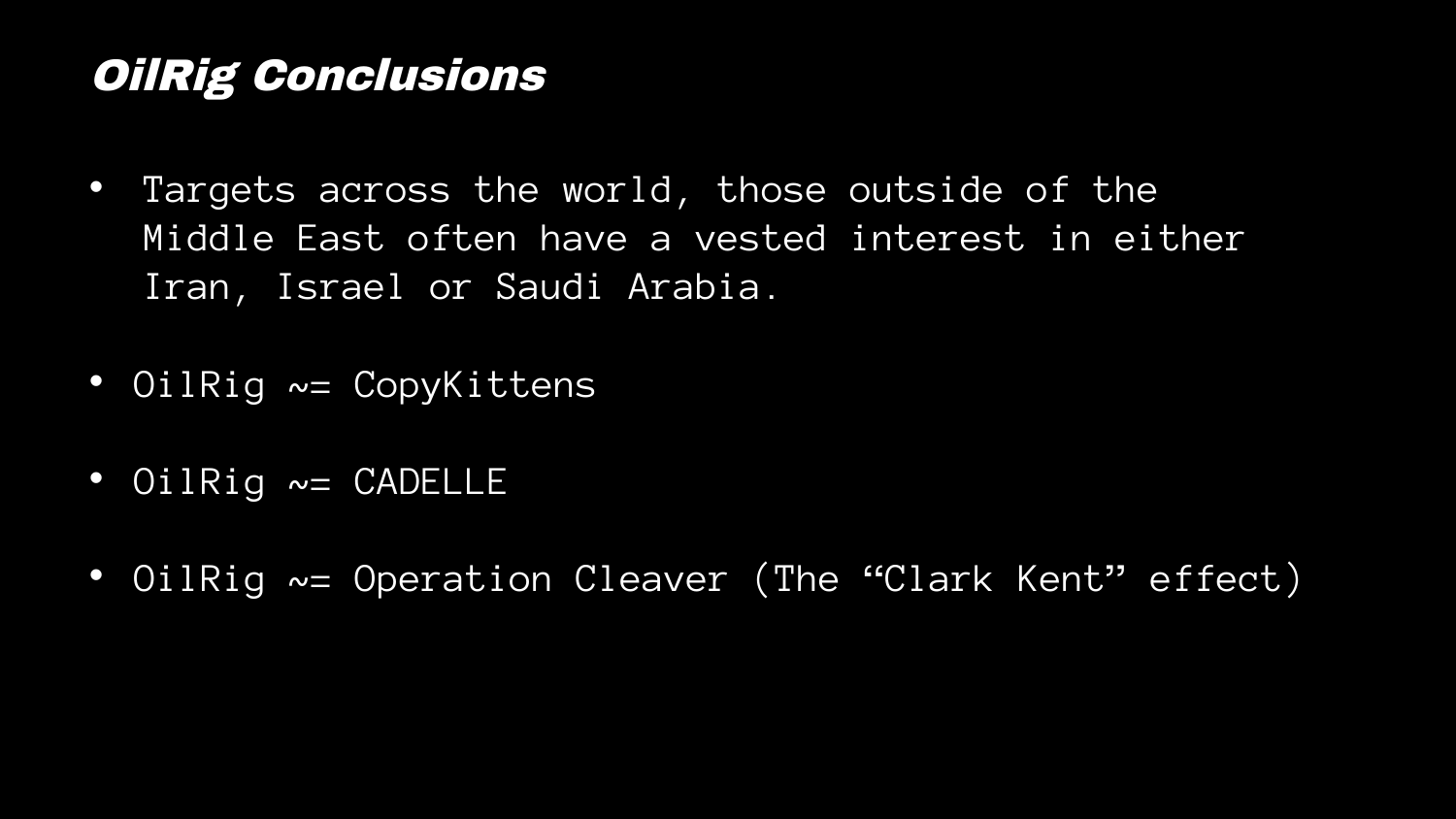

OilRig Conclusions
Targets across the world, those outside of the Middle East often have a vested interest in either Iran, Israel or Saudi Arabia.

OilRig ~= CopyKittens

OilRig ~= CADELLE

OilRig ~= Operation Cleaver (The “Clark Kent” effect)